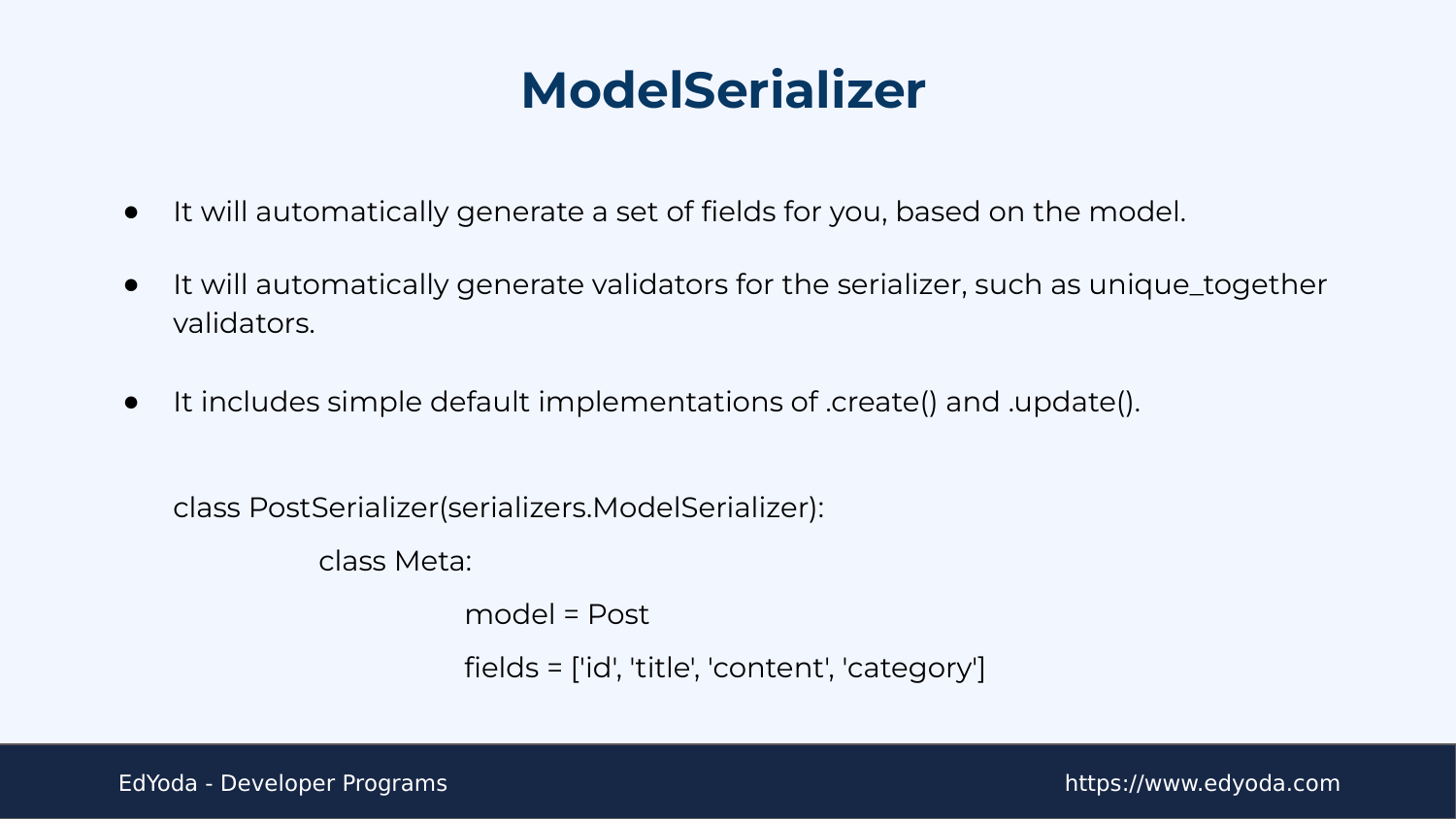

# ModelSerializer

It will automatically generate a set of fields for you, based on the model.
It will automatically generate validators for the serializer, such as unique_together validators.
It includes simple default implementations of .create() and .update().

class PostSerializer(serializers.ModelSerializer):
    	class Meta:
        		model = Post
        		fields = ['id', 'title', 'content', 'category']

EdYoda - Developer Programs
https://www.edyoda.com